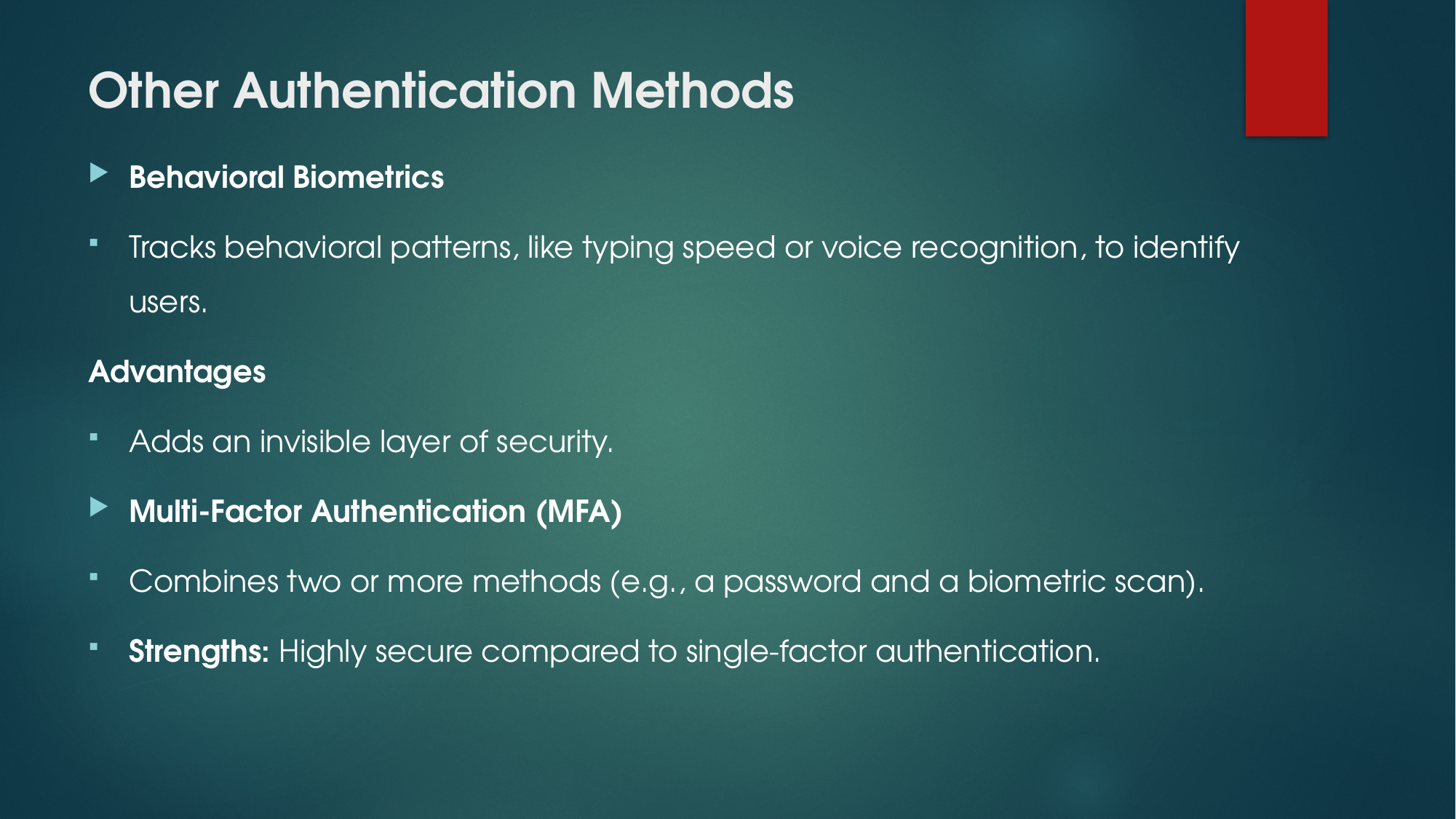

# Other Authentication Methods
Behavioral Biometrics
Tracks behavioral patterns, like typing speed or voice recognition, to identify users.
Advantages
Adds an invisible layer of security.
Multi-Factor Authentication (MFA)
Combines two or more methods (e.g., a password and a biometric scan).
Strengths: Highly secure compared to single-factor authentication.